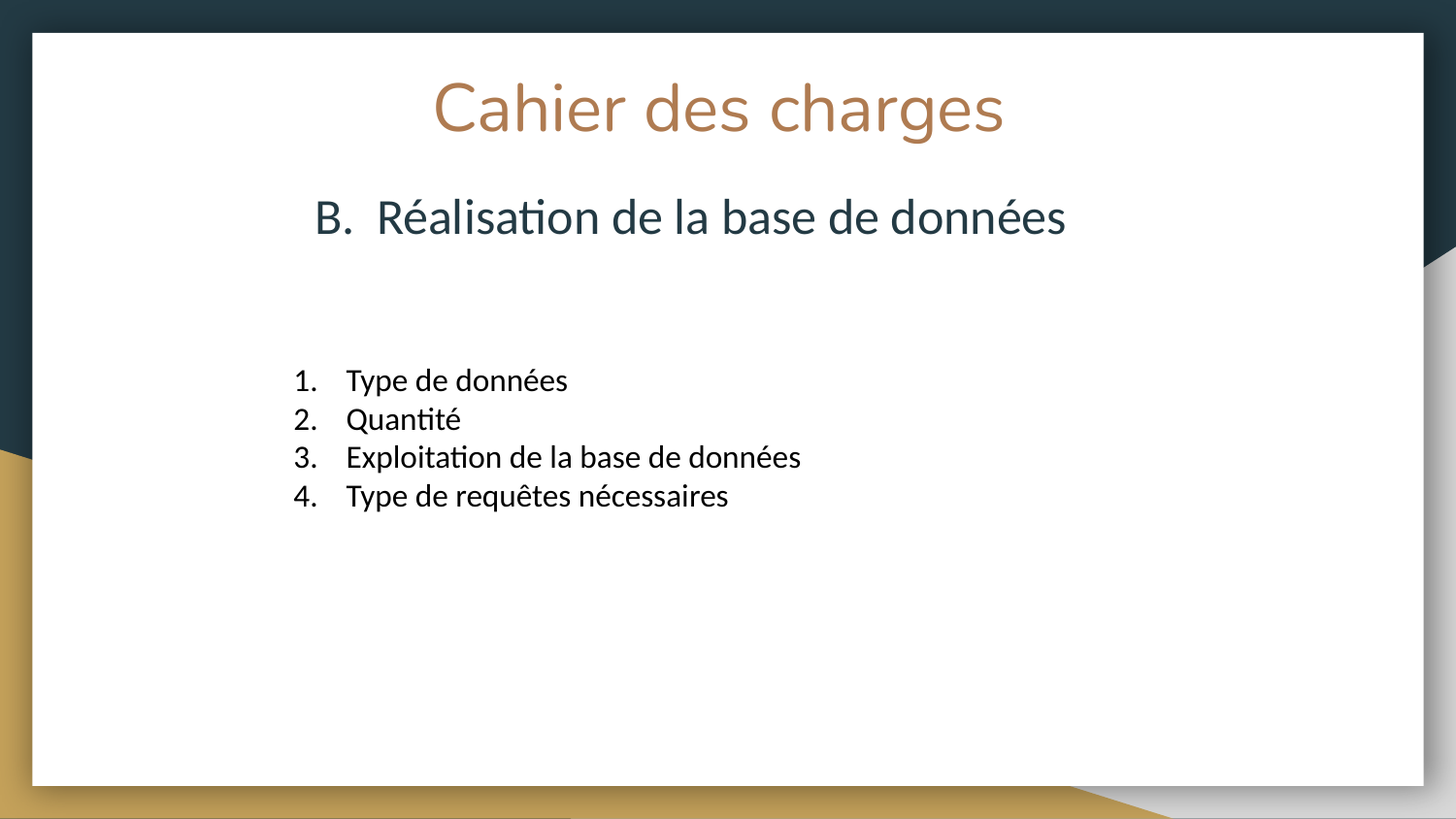

# Cahier des charges

Réalisation de la base de données
Type de données
Quantité
Exploitation de la base de données
Type de requêtes nécessaires